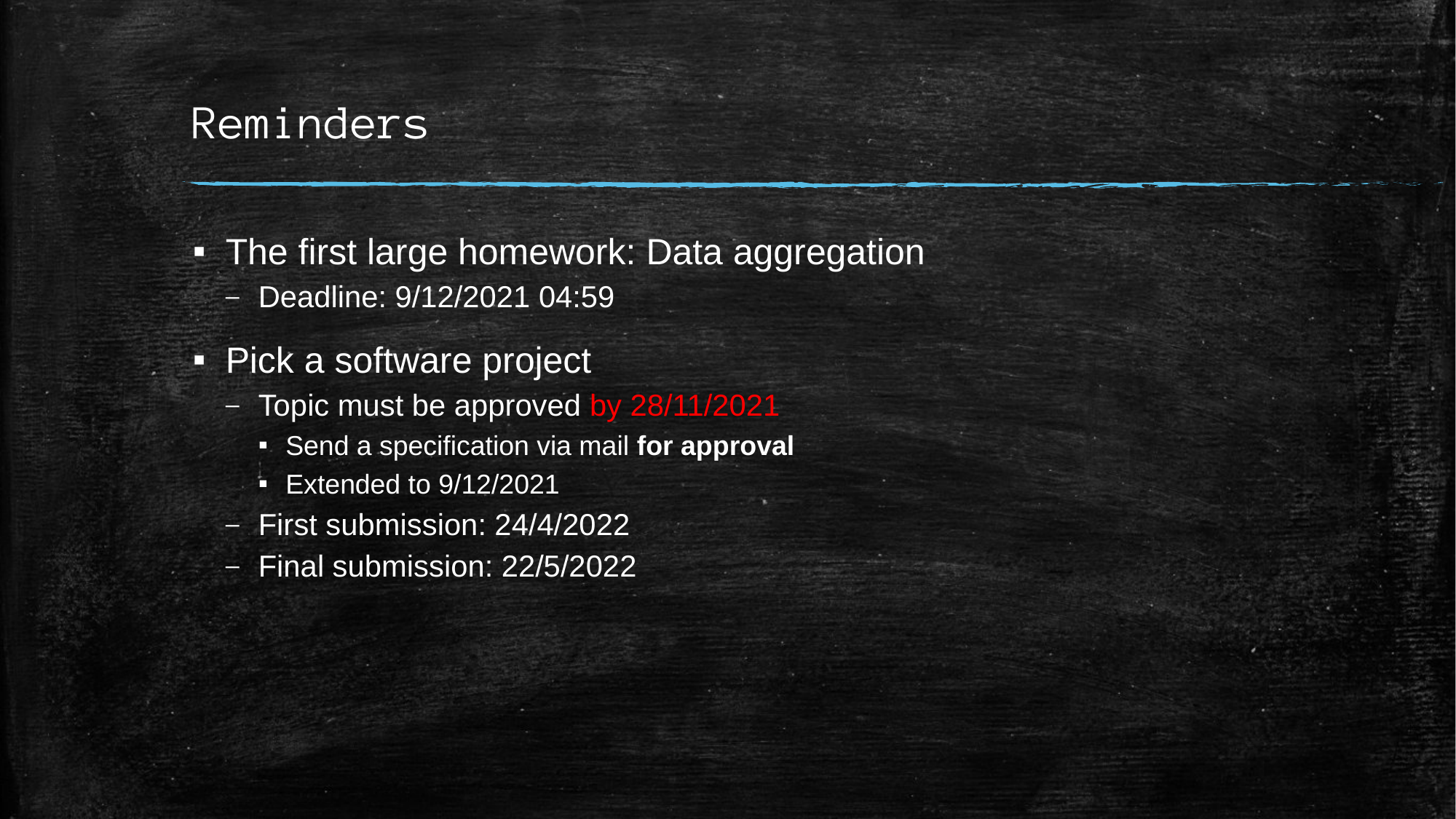

# Reminders
The first large homework: Data aggregation
Deadline: 9/12/2021​ 04:59
Pick a software project
Topic must be approved by 28/11/2021
Send a specification via mail for approval
Extended to 9/12/2021
First submission: 24/4/2022
Final submission: 22/5/2022